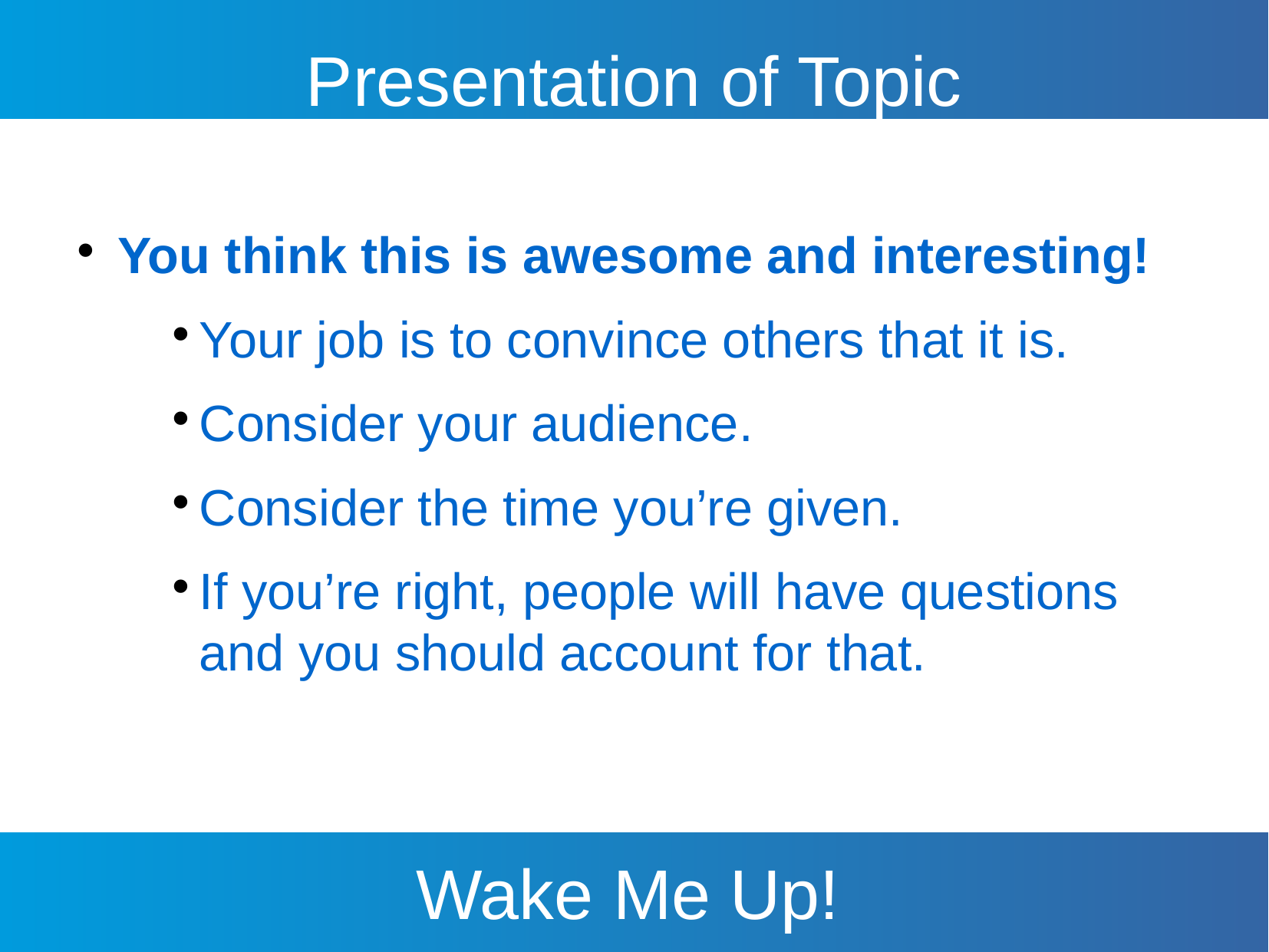

Presentation of Topic
You think this is awesome and interesting!
Your job is to convince others that it is.
Consider your audience.
Consider the time you’re given.
If you’re right, people will have questions and you should account for that.

Wake Me Up!